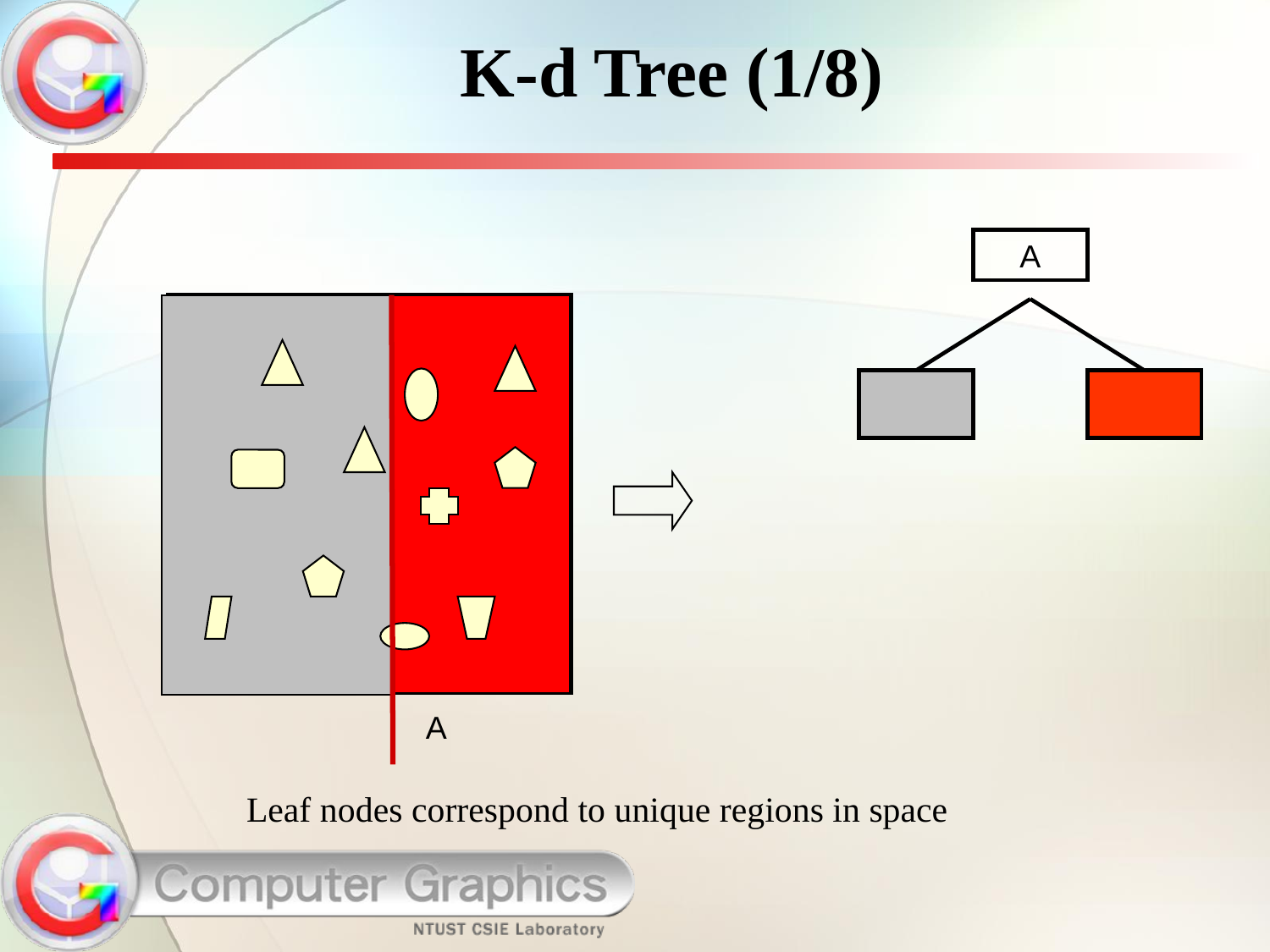

K-d Tree (1/8)
A

A
Leaf nodes correspond to unique regions in space